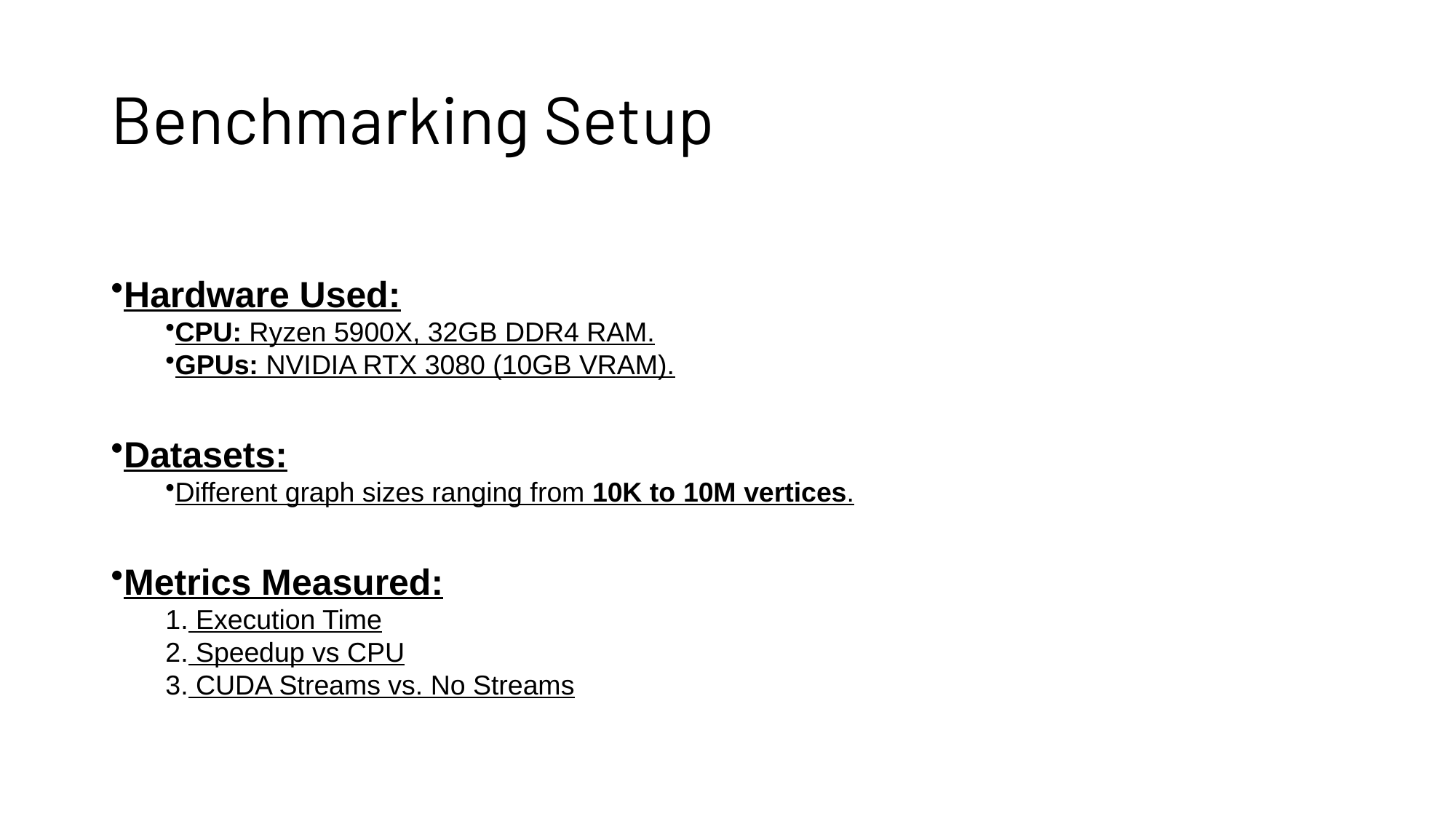

# Benchmarking Setup
Hardware Used:
CPU: Ryzen 5900X, 32GB DDR4 RAM.
GPUs: NVIDIA RTX 3080 (10GB VRAM).

Datasets:
Different graph sizes ranging from 10K to 10M vertices.

Metrics Measured:
 Execution Time
 Speedup vs CPU
 CUDA Streams vs. No Streams